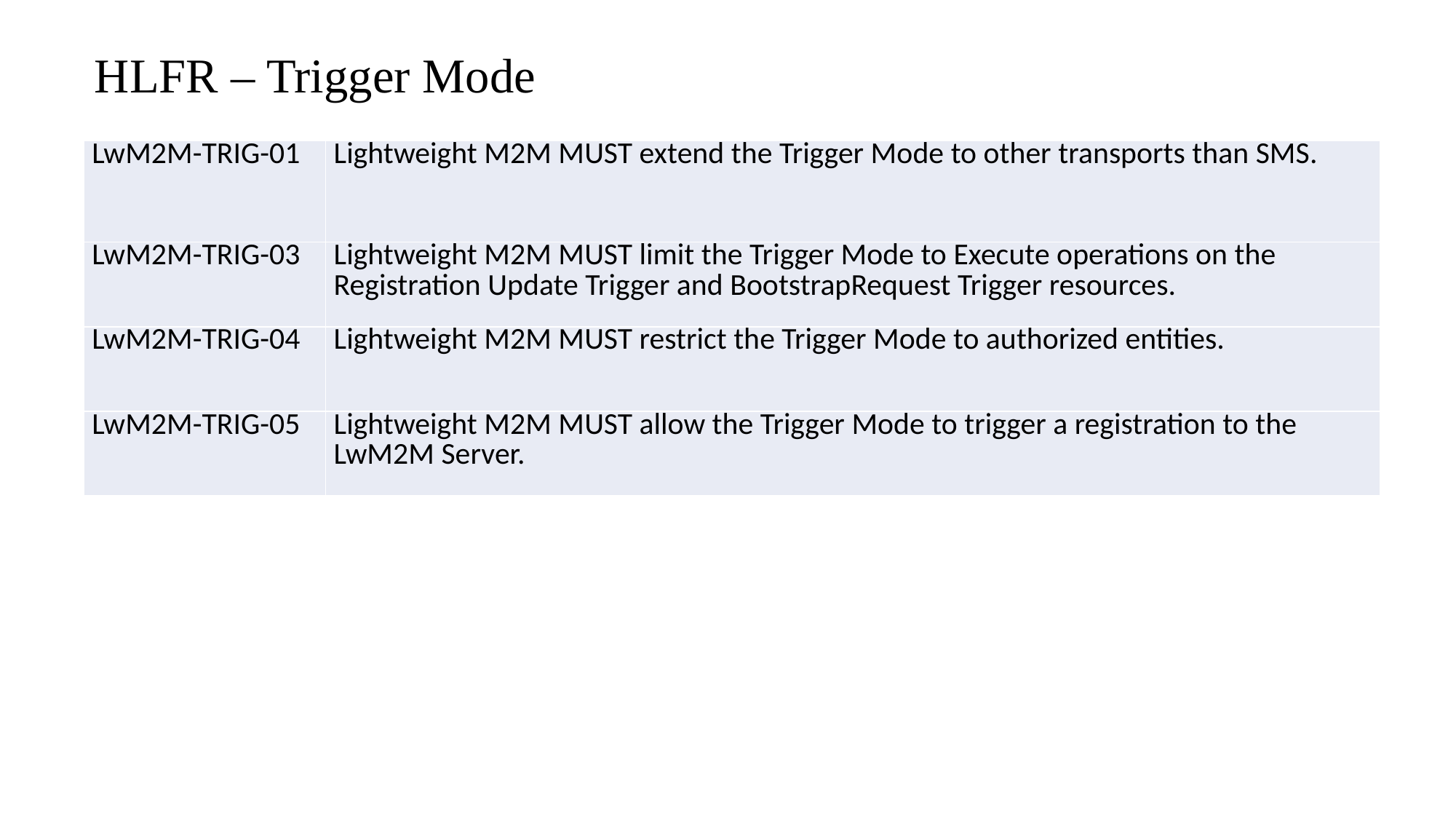

HLFR – Trigger Mode
| LwM2M-TRIG-01 | Lightweight M2M MUST extend the Trigger Mode to other transports than SMS. |
| --- | --- |
| LwM2M-TRIG-03 | Lightweight M2M MUST limit the Trigger Mode to Execute operations on the Registration Update Trigger and BootstrapRequest Trigger resources. |
| LwM2M-TRIG-04 | Lightweight M2M MUST restrict the Trigger Mode to authorized entities. |
| LwM2M-TRIG-05 | Lightweight M2M MUST allow the Trigger Mode to trigger a registration to the LwM2M Server. |